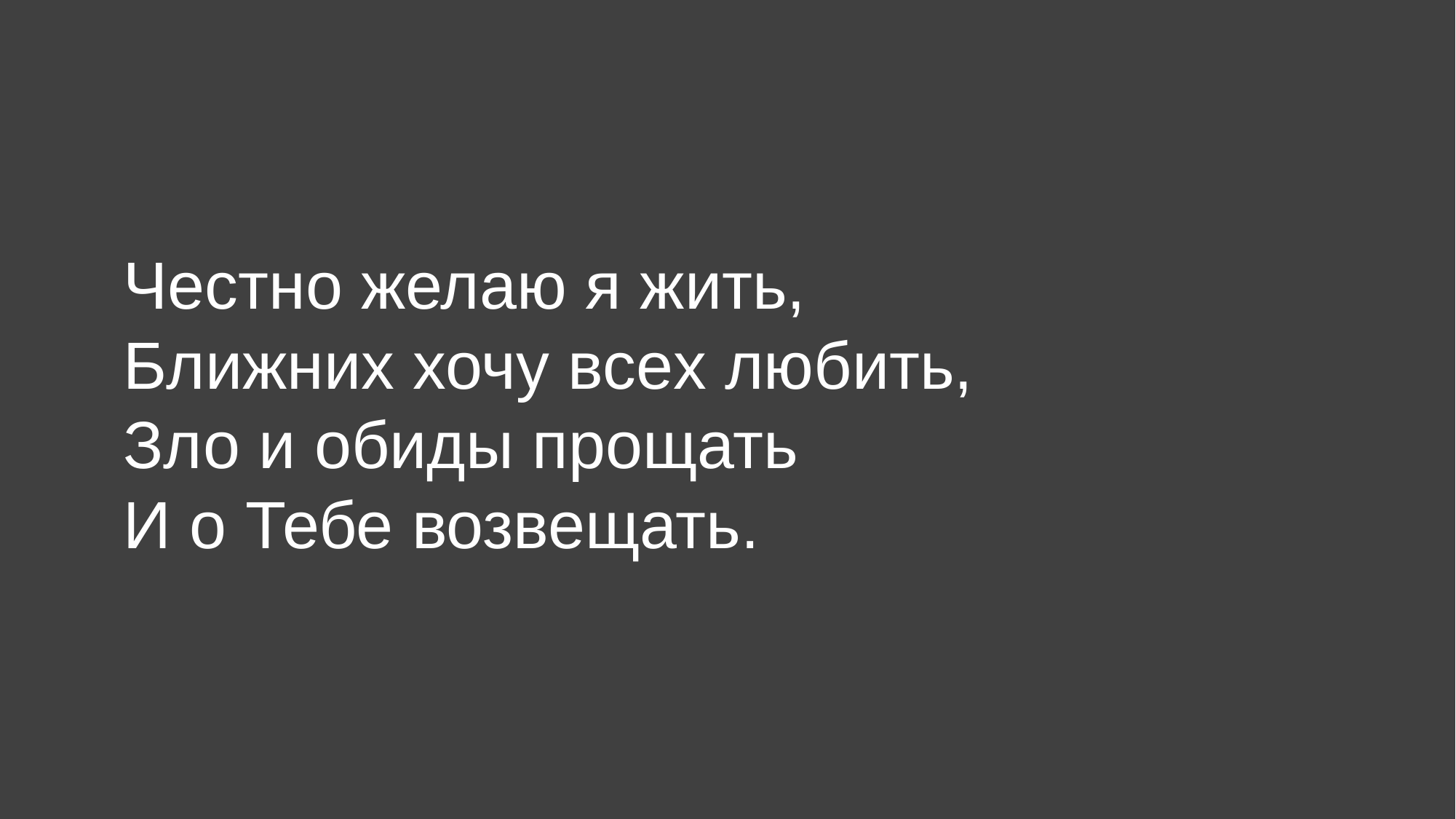

# Честно желаю я жить, Ближниx хочу всеx любить, Зло и обиды прощать И о Тебе возвещать.